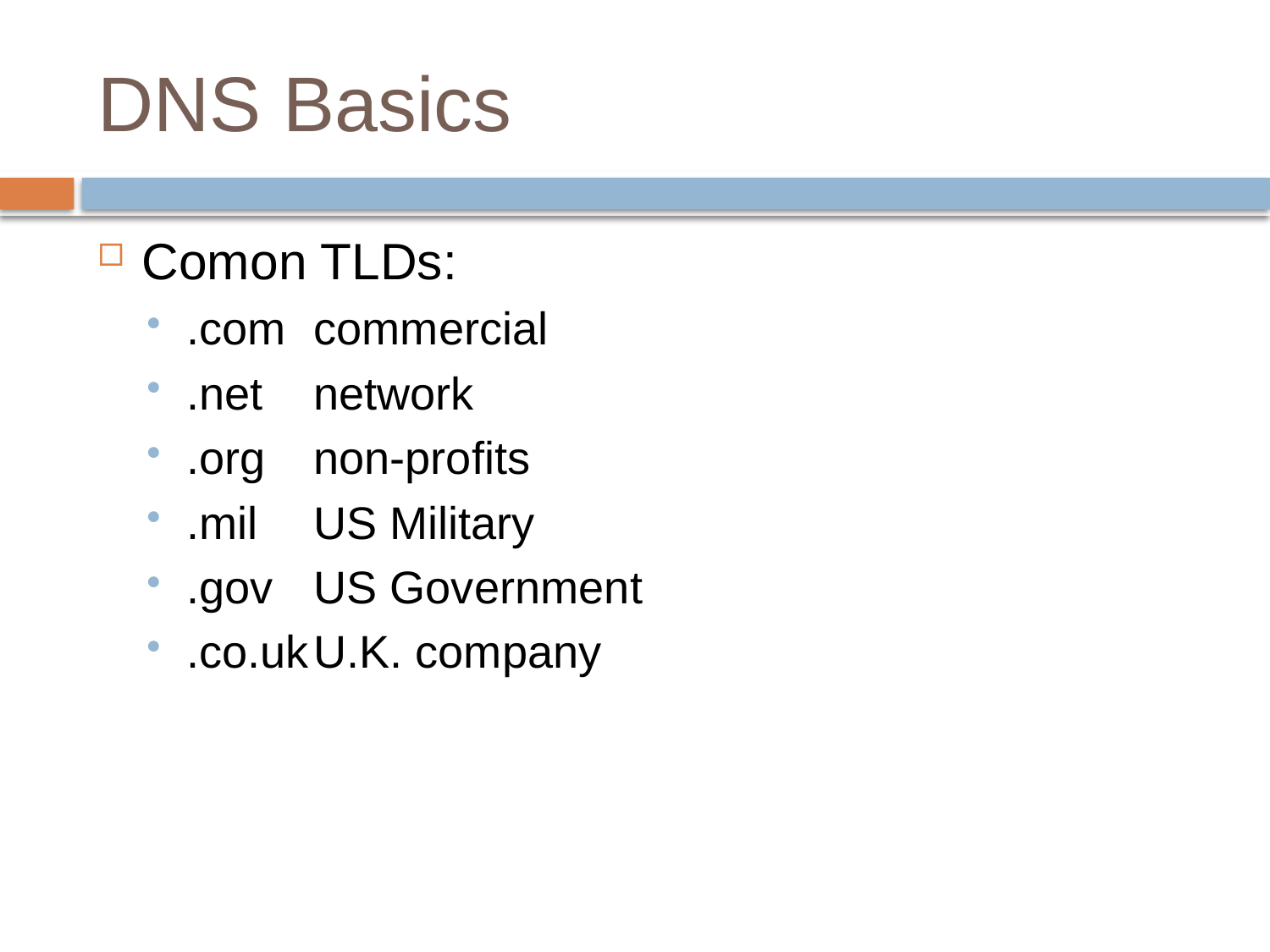

# DNS Basics
Comon TLDs:
.com	commercial
.net	network
.org	non-profits
.mil	US Military
.gov	US Government
.co.uk	U.K. company